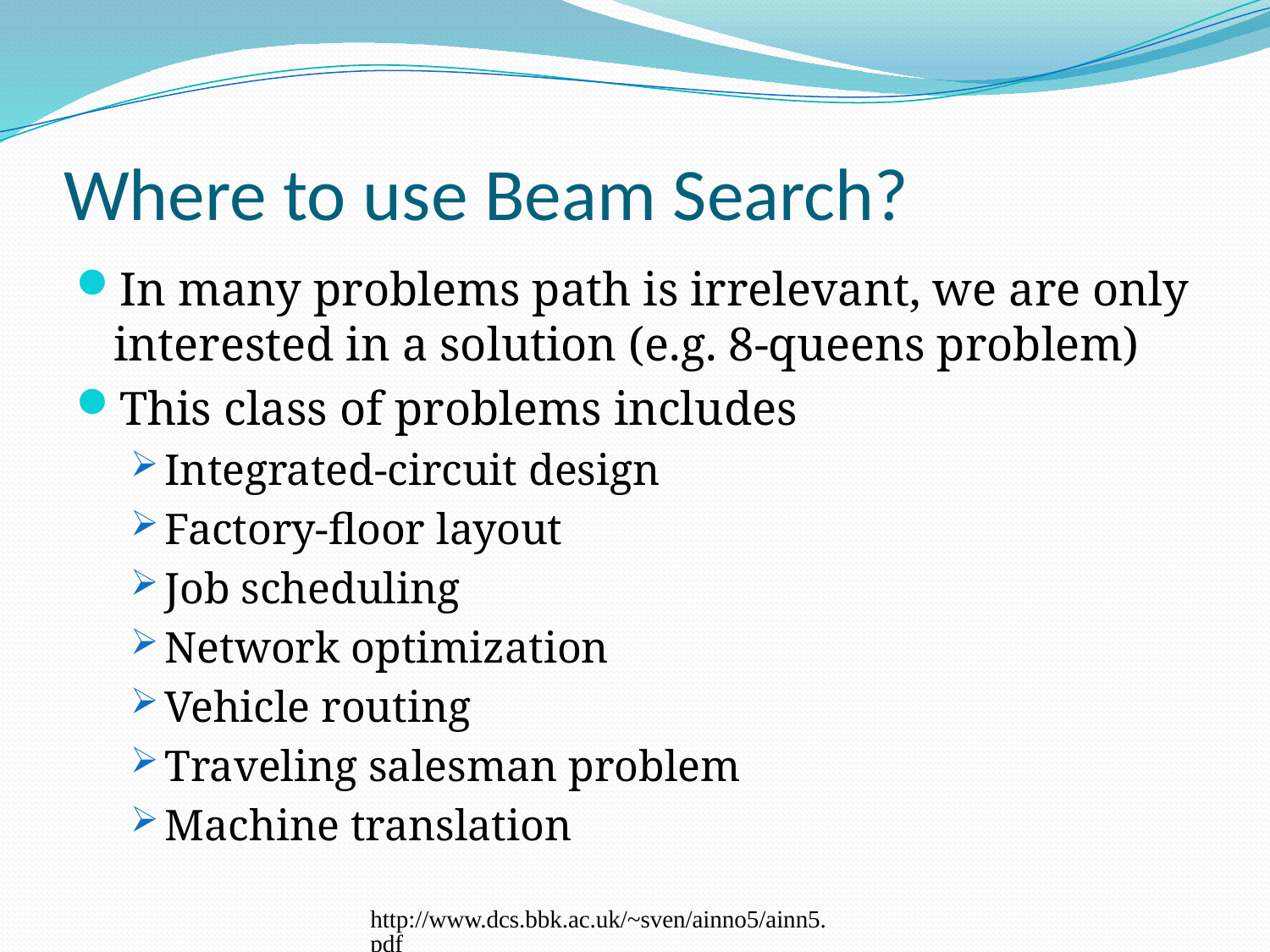

# Where to use Beam Search?
In many problems path is irrelevant, we are only interested in a solution (e.g. 8-queens problem)
This class of problems includes
Integrated-circuit design
Factory-floor layout
Job scheduling
Network optimization
Vehicle routing
Traveling salesman problem
Machine translation

http://www.dcs.bbk.ac.uk/~sven/ainno5/ainn5.pdf